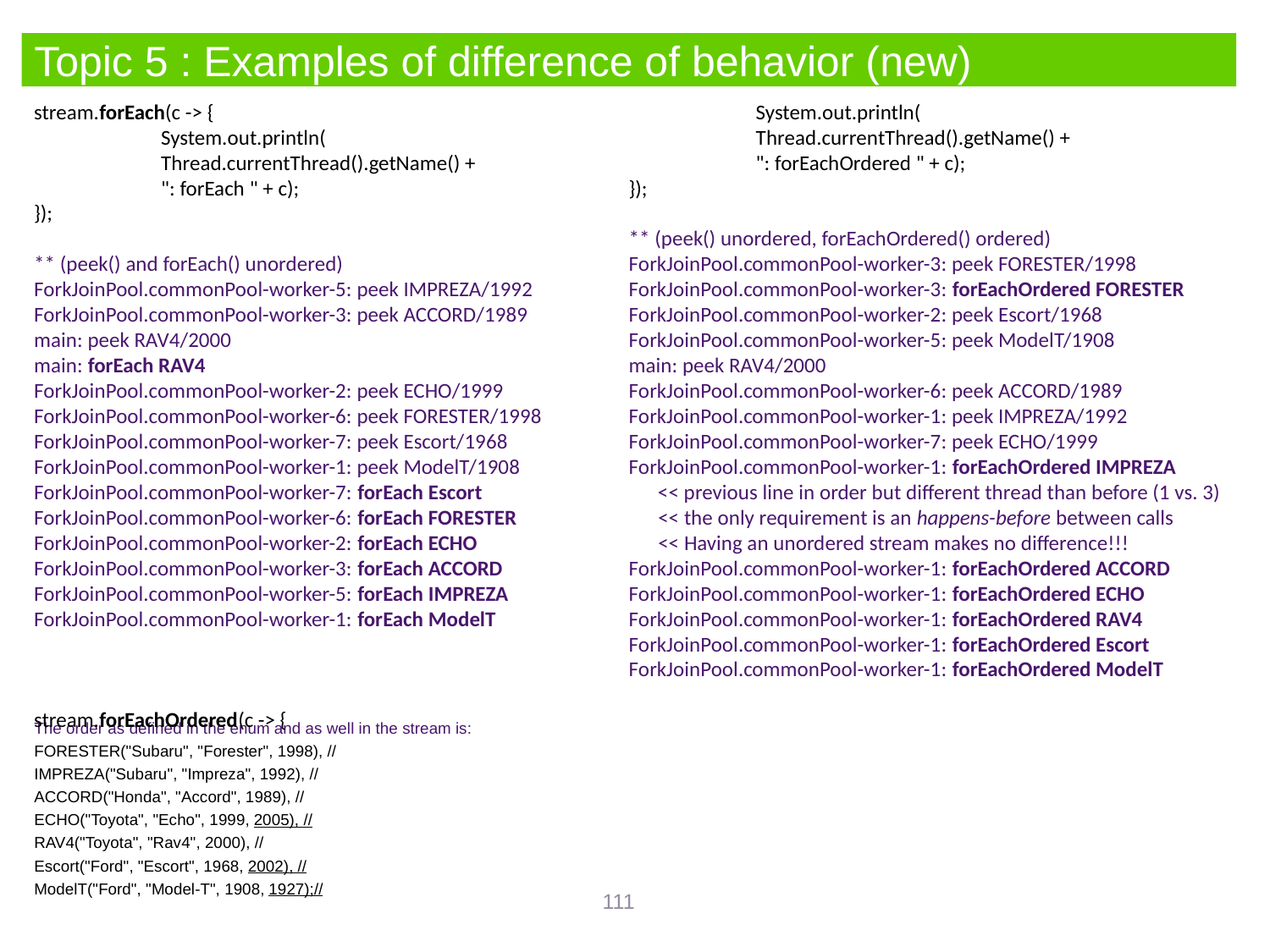

# Topic 5 : Examples of difference of behavior (new)
stream.forEach(c -> {
	System.out.println(
	Thread.currentThread().getName() +
	": forEach " + c);
});

** (peek() and forEach() unordered)
ForkJoinPool.commonPool-worker-5: peek IMPREZA/1992
ForkJoinPool.commonPool-worker-3: peek ACCORD/1989
main: peek RAV4/2000
main: forEach RAV4
ForkJoinPool.commonPool-worker-2: peek ECHO/1999
ForkJoinPool.commonPool-worker-6: peek FORESTER/1998
ForkJoinPool.commonPool-worker-7: peek Escort/1968
ForkJoinPool.commonPool-worker-1: peek ModelT/1908
ForkJoinPool.commonPool-worker-7: forEach Escort
ForkJoinPool.commonPool-worker-6: forEach FORESTER
ForkJoinPool.commonPool-worker-2: forEach ECHO
ForkJoinPool.commonPool-worker-3: forEach ACCORD
ForkJoinPool.commonPool-worker-5: forEach IMPREZA
ForkJoinPool.commonPool-worker-1: forEach ModelT

stream.forEachOrdered(c -> {
	System.out.println(
	Thread.currentThread().getName() +
	": forEachOrdered " + c);
});

** (peek() unordered, forEachOrdered() ordered)
ForkJoinPool.commonPool-worker-3: peek FORESTER/1998
ForkJoinPool.commonPool-worker-3: forEachOrdered FORESTER
ForkJoinPool.commonPool-worker-2: peek Escort/1968
ForkJoinPool.commonPool-worker-5: peek ModelT/1908
main: peek RAV4/2000
ForkJoinPool.commonPool-worker-6: peek ACCORD/1989
ForkJoinPool.commonPool-worker-1: peek IMPREZA/1992
ForkJoinPool.commonPool-worker-7: peek ECHO/1999
ForkJoinPool.commonPool-worker-1: forEachOrdered IMPREZA
      << previous line in order but different thread than before (1 vs. 3)
      << the only requirement is an happens-before between calls
      << Having an unordered stream makes no difference!!!
ForkJoinPool.commonPool-worker-1: forEachOrdered ACCORD
ForkJoinPool.commonPool-worker-1: forEachOrdered ECHO
ForkJoinPool.commonPool-worker-1: forEachOrdered RAV4
ForkJoinPool.commonPool-worker-1: forEachOrdered Escort
ForkJoinPool.commonPool-worker-1: forEachOrdered ModelT
The order as defined in the enum and as well in the stream is:
FORESTER("Subaru", "Forester", 1998), //
IMPREZA("Subaru", "Impreza", 1992), //
ACCORD("Honda", "Accord", 1989), //
ECHO("Toyota", "Echo", 1999, 2005), //
RAV4("Toyota", "Rav4", 2000), //
Escort("Ford", "Escort", 1968, 2002), //
ModelT("Ford", "Model-T", 1908, 1927);//